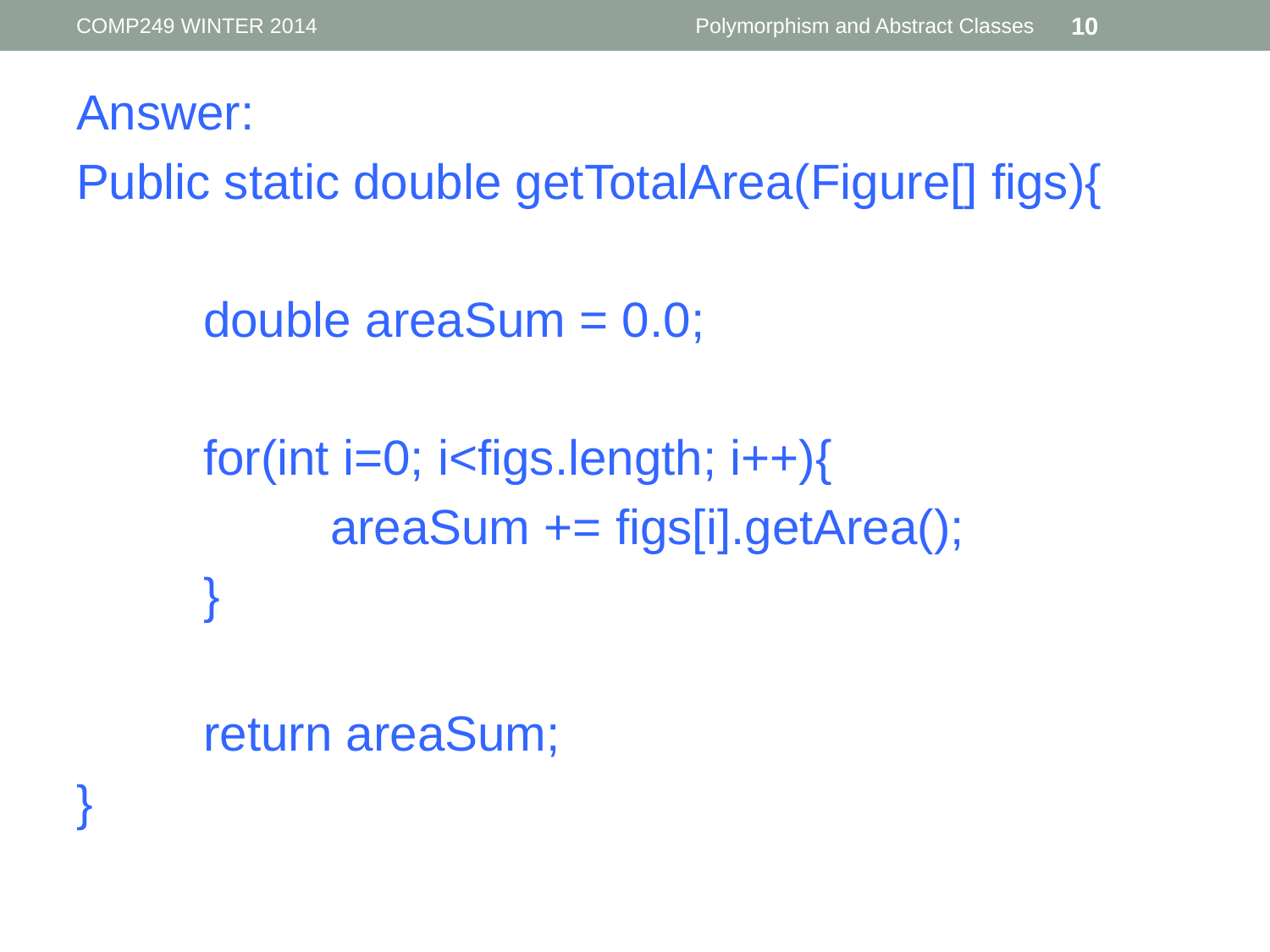

COMP249 WINTER 2014
Polymorphism and Abstract Classes
10
Answer:
Public static double getTotalArea(Figure[] figs){

	double areaSum = 0.0;

	for(int i=0; i<figs.length; i++){
		areaSum += figs[i].getArea();
	}

	return areaSum;
}